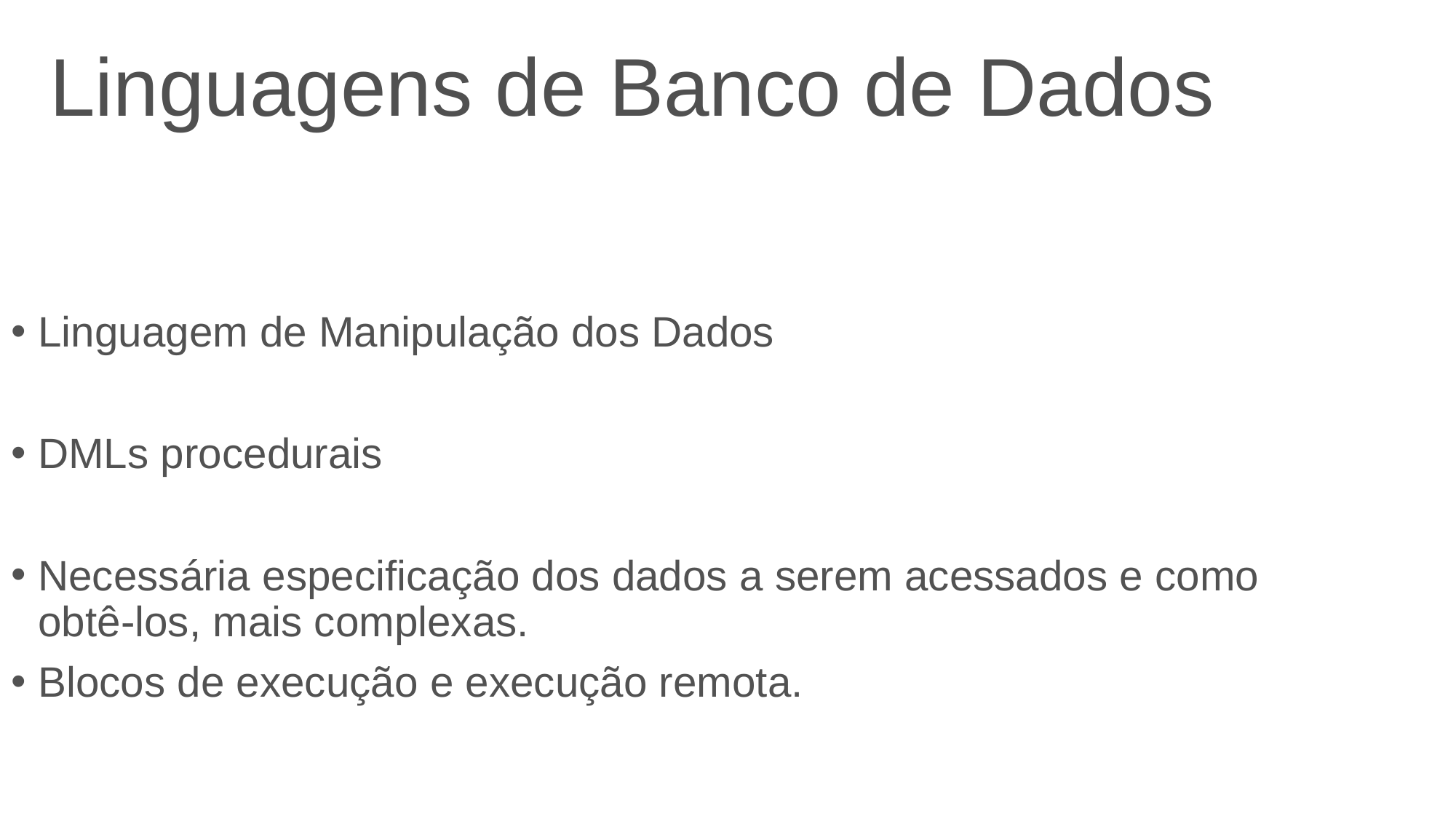

# Linguagens de Banco de Dados
Linguagem de Manipulação dos Dados

DMLs procedurais

Necessária especificação dos dados a serem acessados e como obtê-los, mais complexas.
Blocos de execução e execução remota.